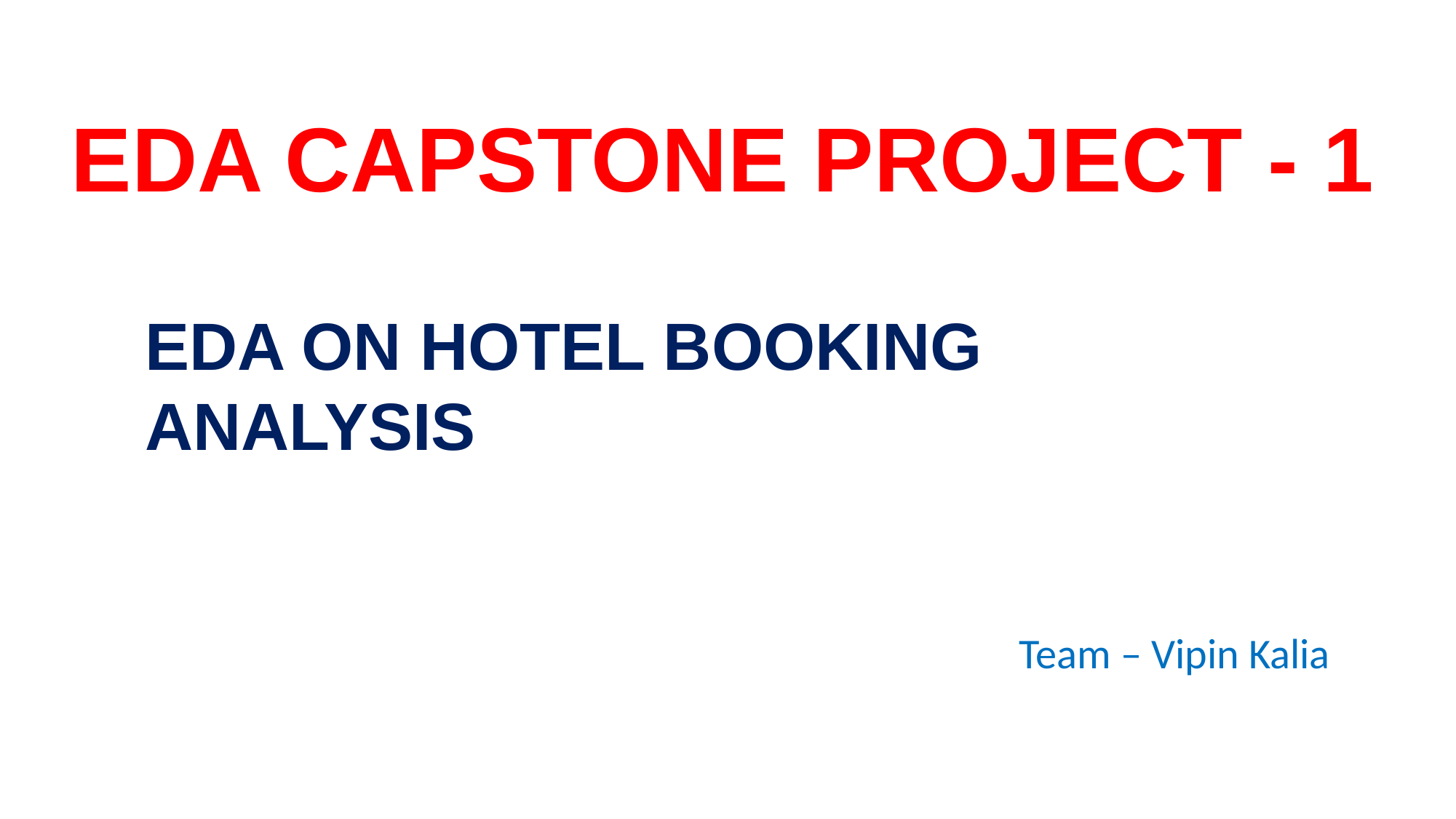

# EDA CAPSTONE PROJECT - 1
EDA ON HOTEL BOOKING ANALYSIS
Team – Vipin Kalia